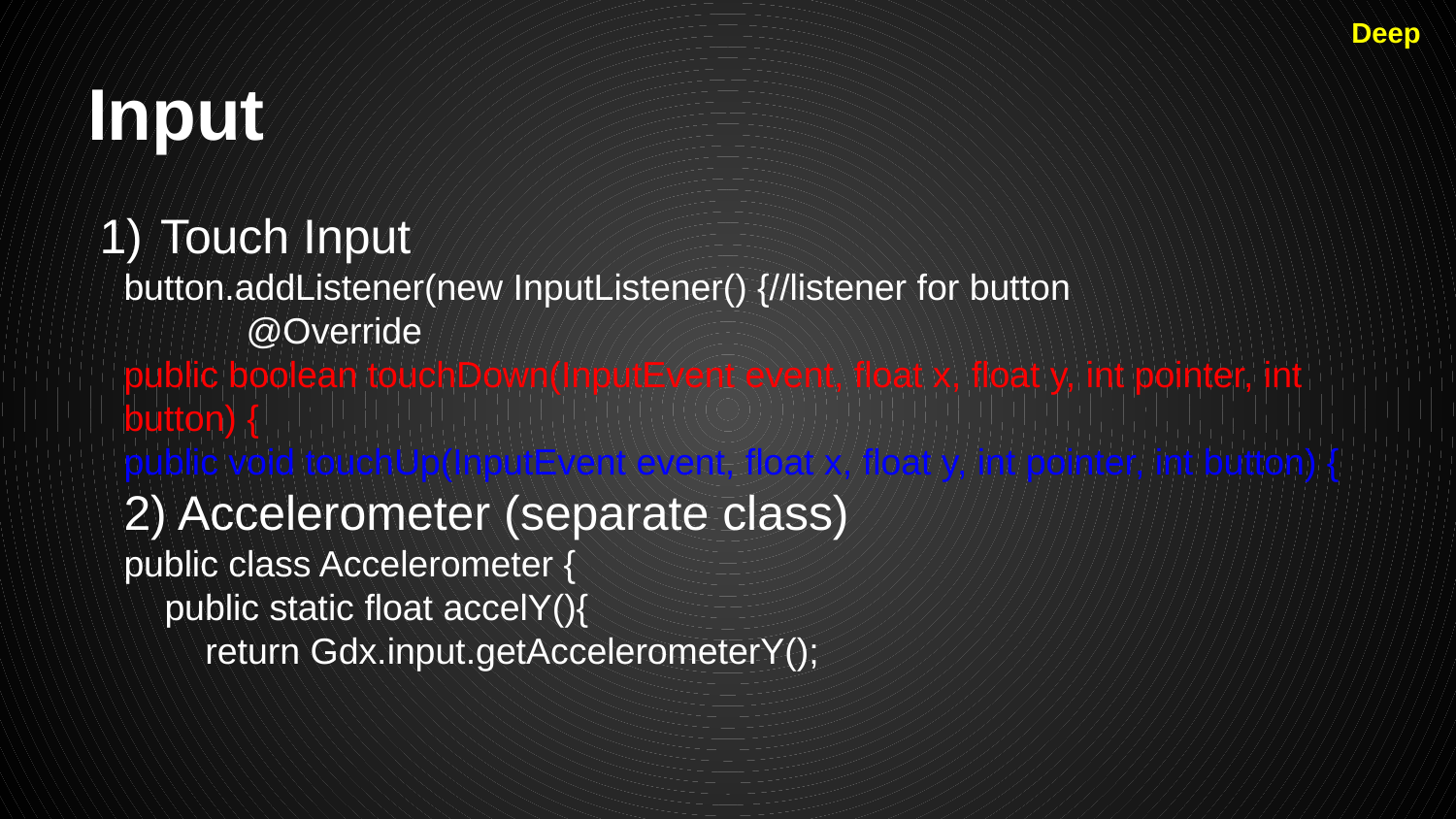

Deep
# Input
Touch Input
button.addListener(new InputListener() {//listener for button
            @Override
public boolean touchDown(InputEvent event, float x, float y, int pointer, int button) {
public void touchUp(InputEvent event, float x, float y, int pointer, int button) {
2) Accelerometer (separate class)
public class Accelerometer {
    public static float accelY(){
        return Gdx.input.getAccelerometerY();